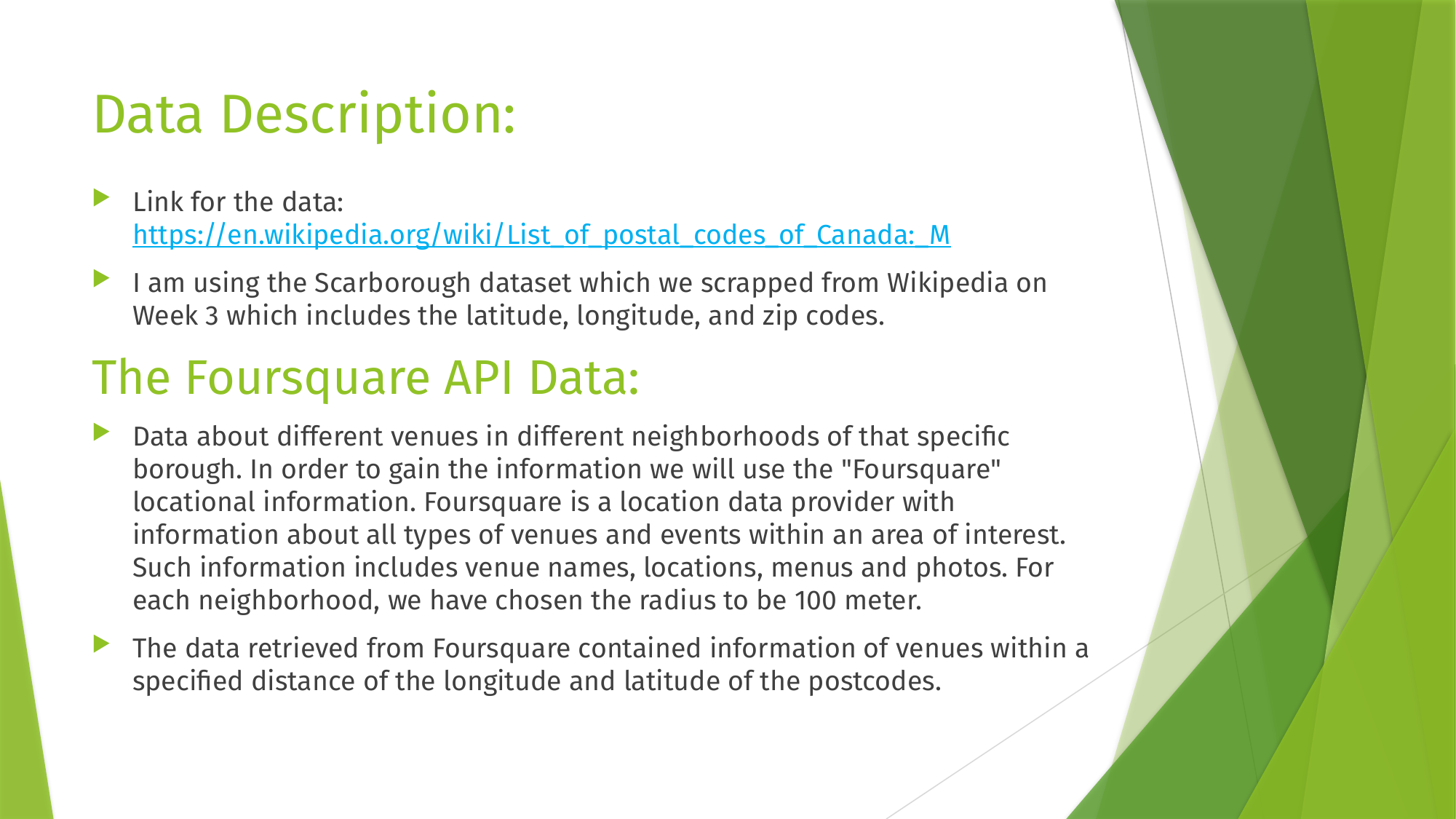

# Data Description:
Link for the data: https://en.wikipedia.org/wiki/List_of_postal_codes_of_Canada:_M
I am using the Scarborough dataset which we scrapped from Wikipedia on Week 3 which includes the latitude, longitude, and zip codes.
The Foursquare API Data:
Data about different venues in different neighborhoods of that specific borough. In order to gain the information we will use the "Foursquare" locational information. Foursquare is a location data provider with information about all types of venues and events within an area of interest. Such information includes venue names, locations, menus and photos. For each neighborhood, we have chosen the radius to be 100 meter.
The data retrieved from Foursquare contained information of venues within a specified distance of the longitude and latitude of the postcodes.